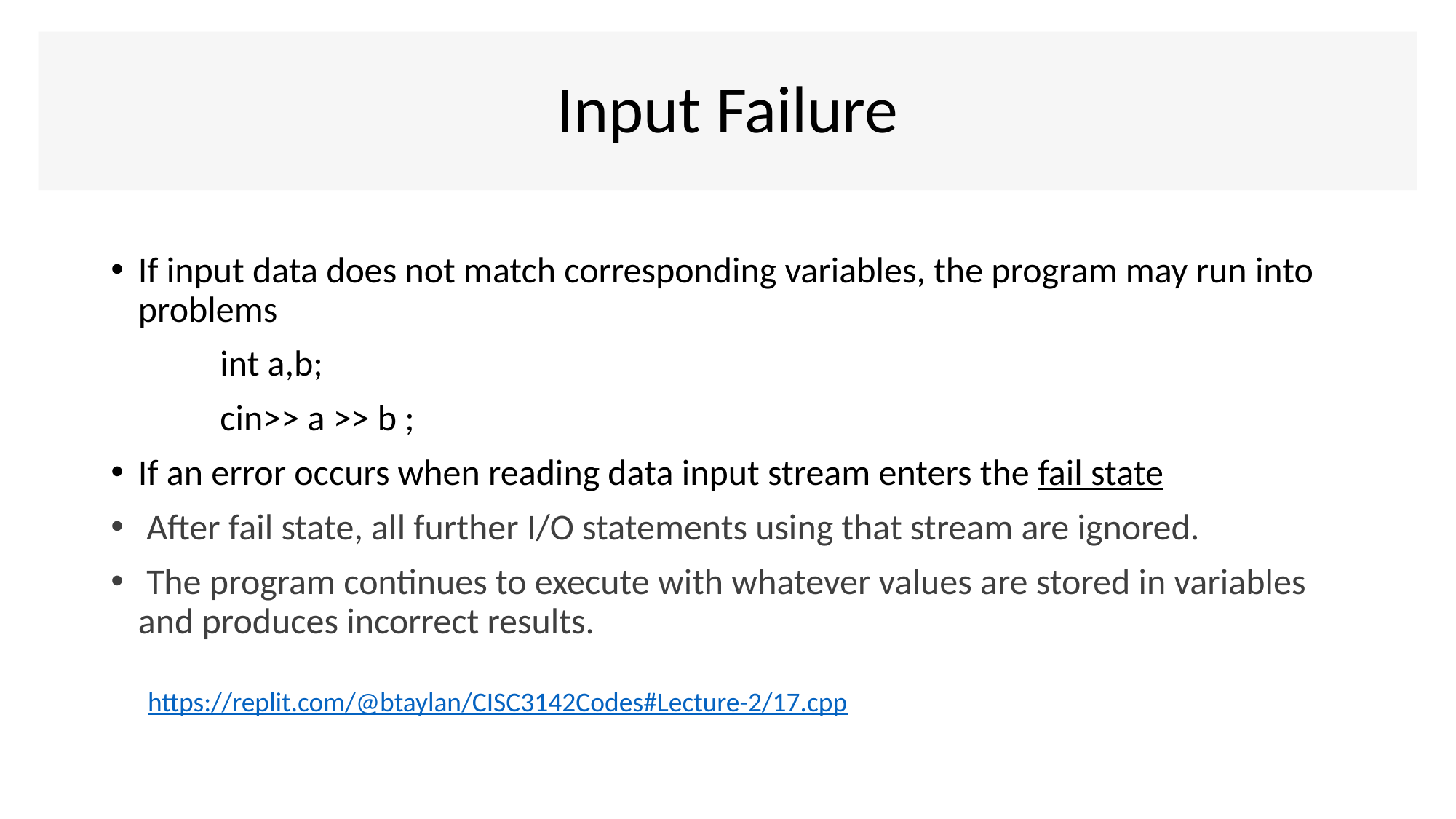

# Input Failure
If input data does not match corresponding variables, the program may run into problems
	int a,b;
	cin>> a >> b ;
If an error occurs when reading data input stream enters the fail state
 After fail state, all further I/O statements using that stream are ignored.
 The program continues to execute with whatever values are stored in variables and produces incorrect results.
https://replit.com/@btaylan/CISC3142Codes#Lecture-2/17.cpp